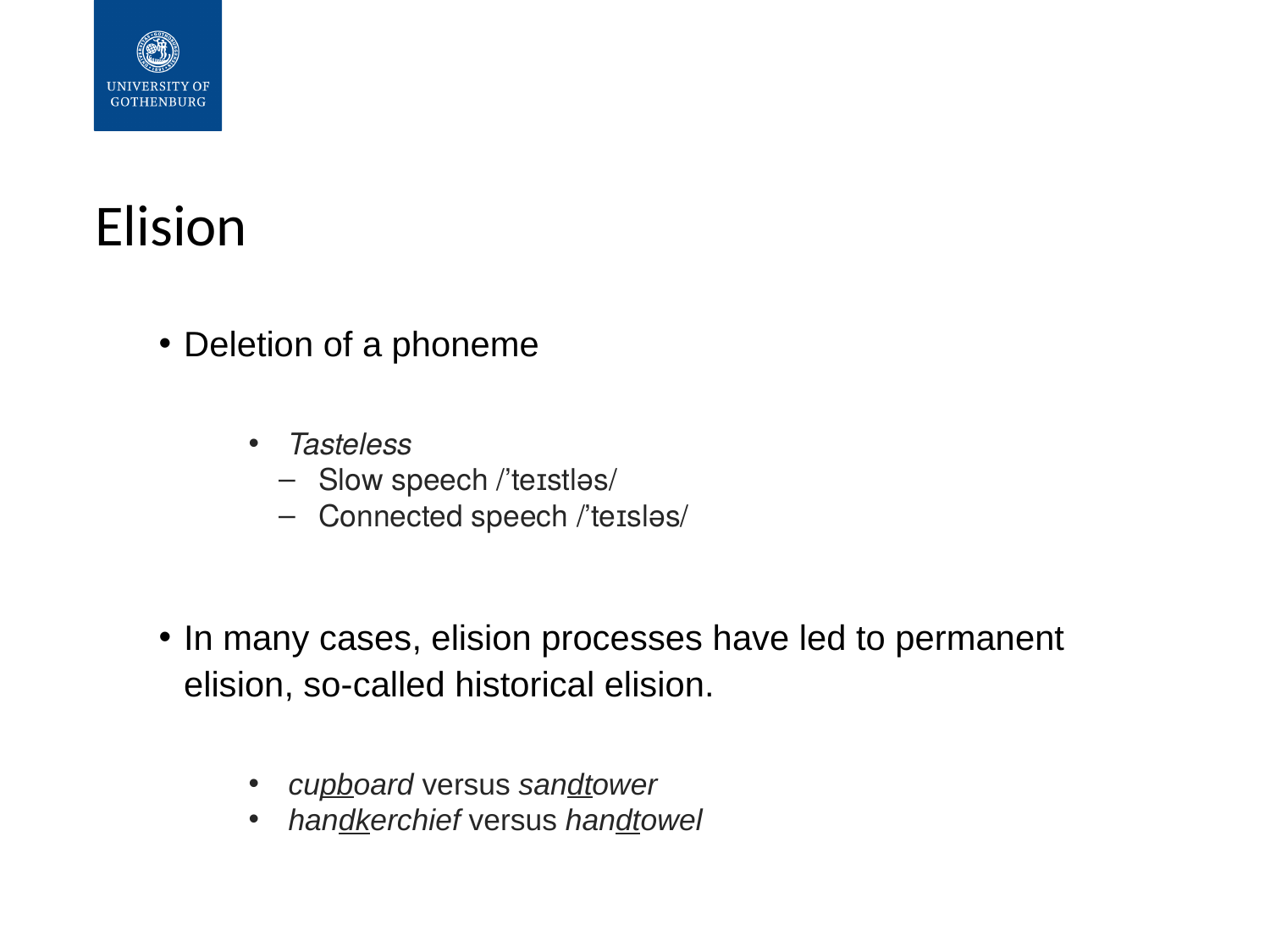

# Elision
Deletion of a phoneme

Tasteless
Slow speech /’teɪstləs/
Connected speech /’teɪsləs/

In many cases, elision processes have led to permanent elision, so-called historical elision.

cupboard versus sandtower
handkerchief versus handtowel